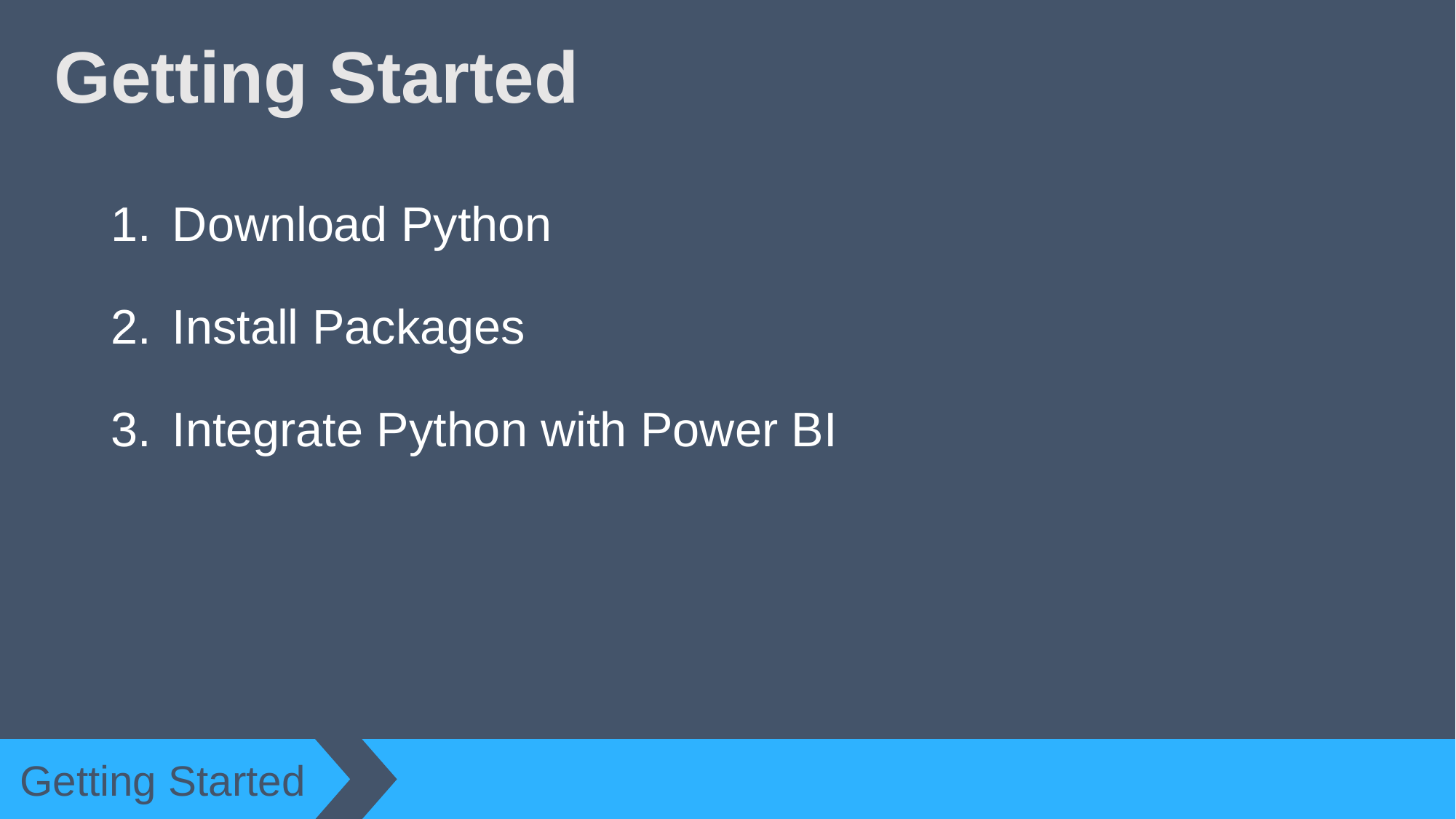

# Getting Started
Download Python
Install Packages
Integrate Python with Power BI